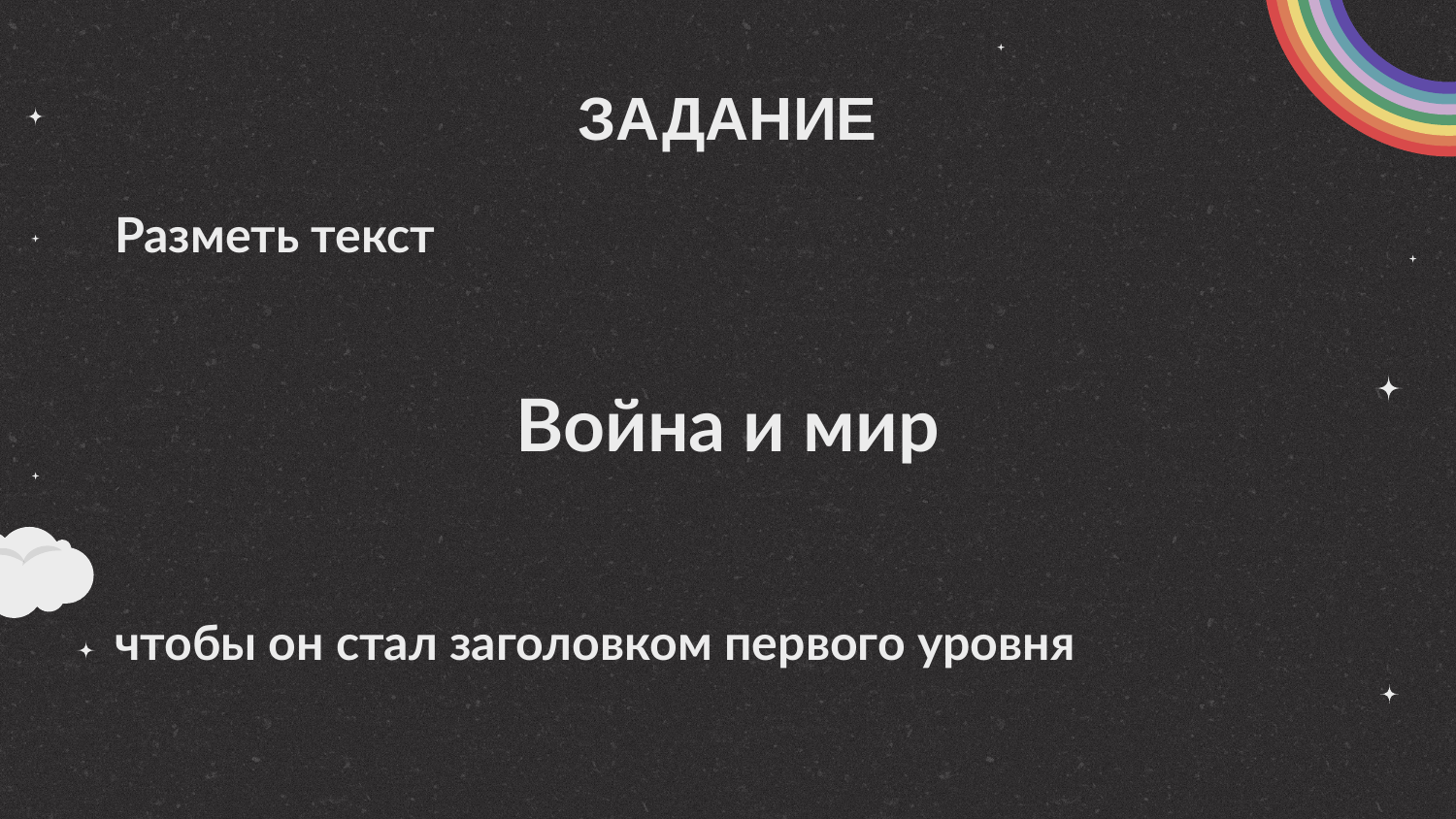

# ЗАДАНИЕ
Разметь текст

Война и мир

чтобы он стал заголовком первого уровня